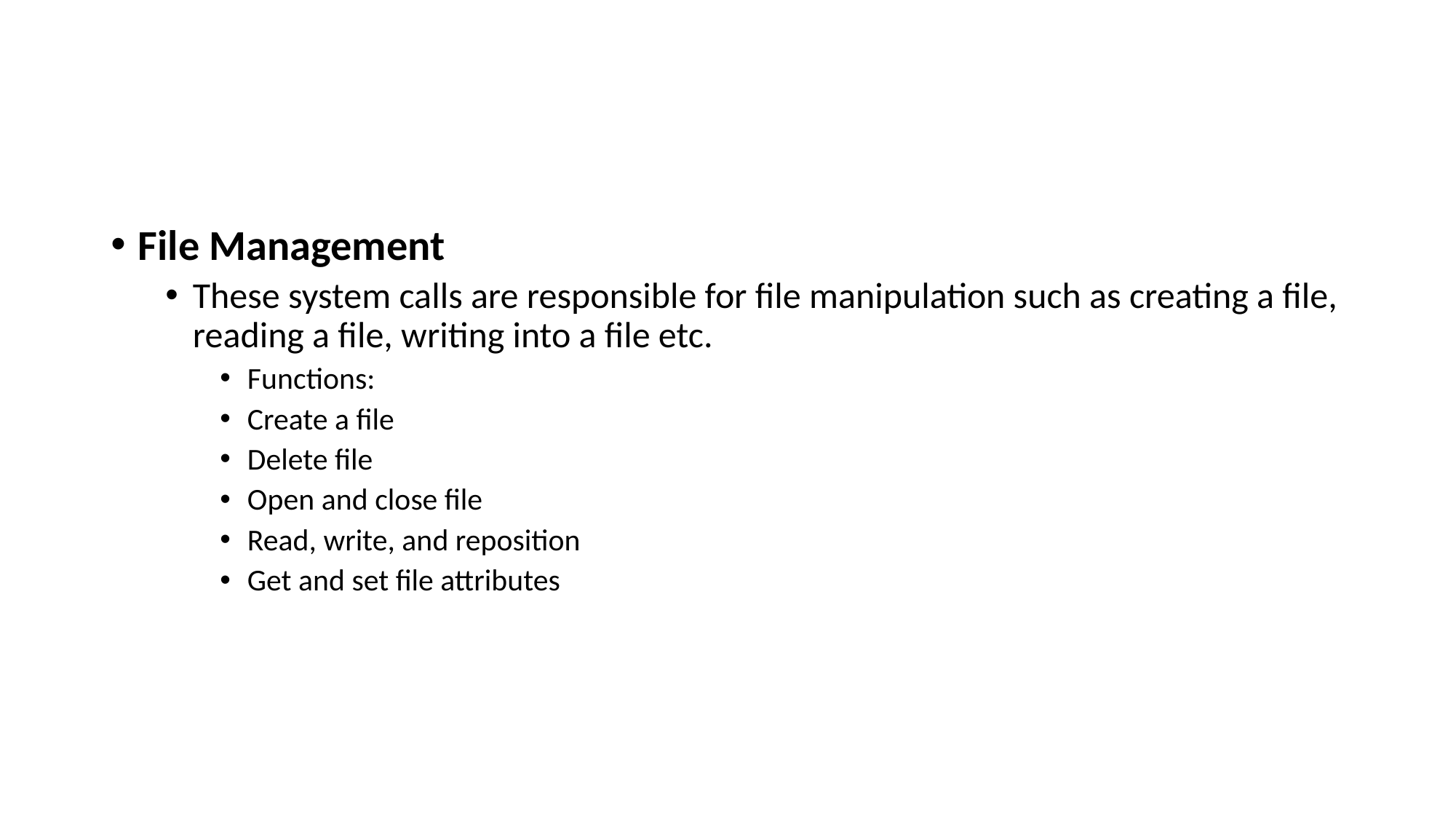

#
File Management
These system calls are responsible for file manipulation such as creating a file, reading a file, writing into a file etc.
Functions:
Create a file
Delete file
Open and close file
Read, write, and reposition
Get and set file attributes